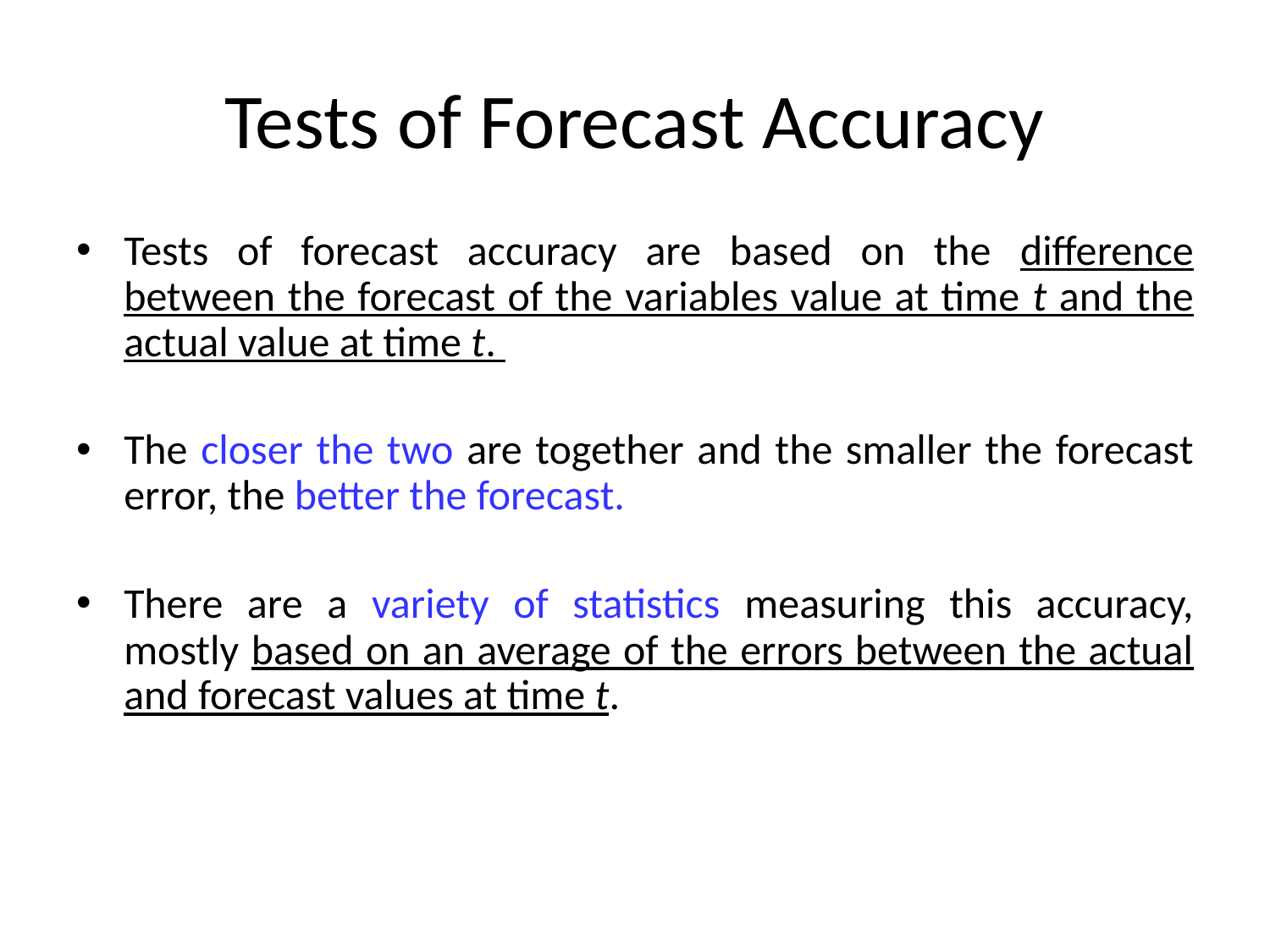

# Tests of Forecast Accuracy
Tests of forecast accuracy are based on the difference between the forecast of the variables value at time t and the actual value at time t.

The closer the two are together and the smaller the forecast error, the better the forecast.

There are a variety of statistics measuring this accuracy, mostly based on an average of the errors between the actual and forecast values at time t.